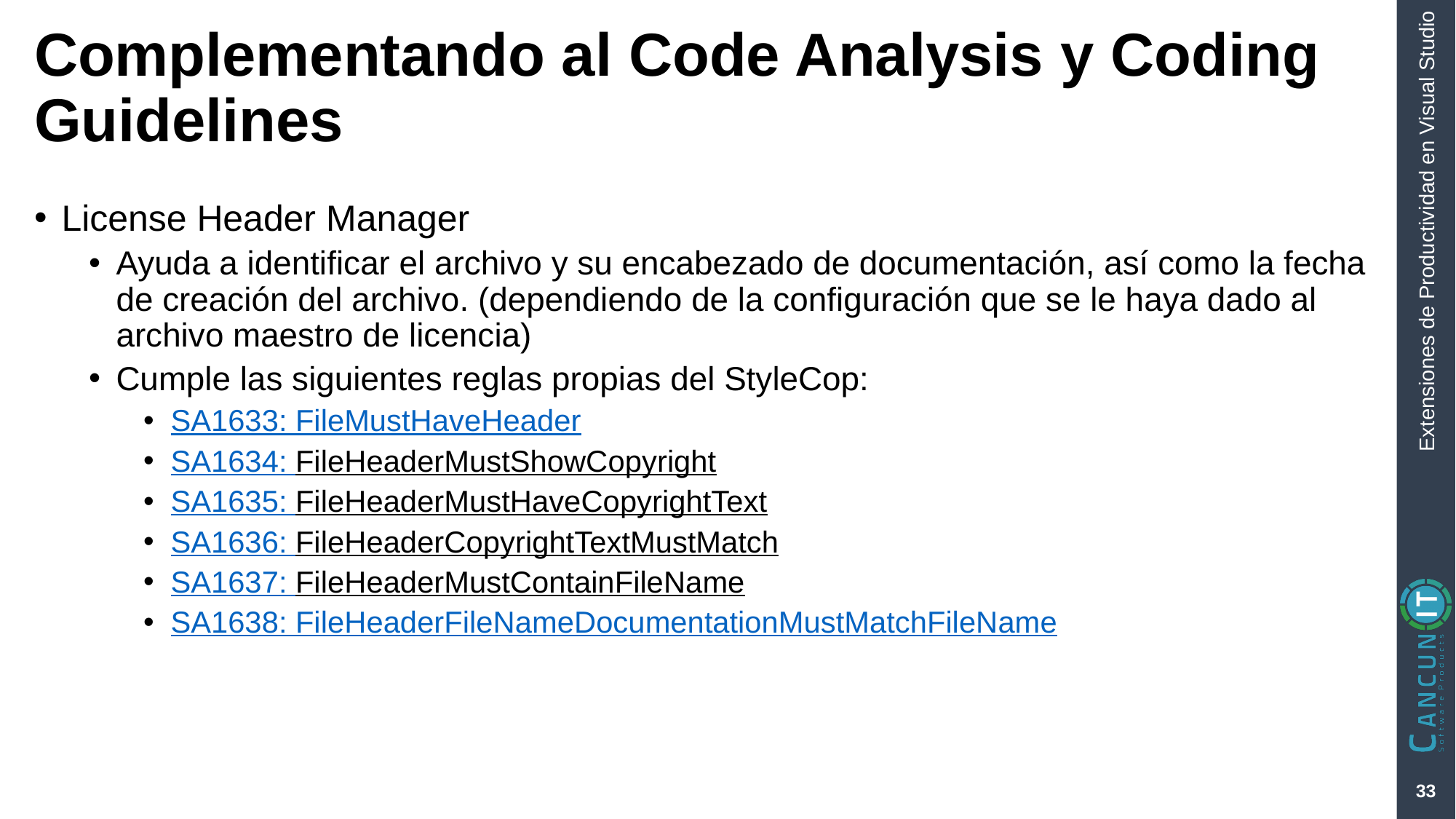

# Complementando al Code Analysis y Coding Guidelines
License Header Manager
Ayuda a identificar el archivo y su encabezado de documentación, así como la fecha de creación del archivo. (dependiendo de la configuración que se le haya dado al archivo maestro de licencia)
Cumple las siguientes reglas propias del StyleCop:
SA1633: FileMustHaveHeader
SA1634: FileHeaderMustShowCopyright
SA1635: FileHeaderMustHaveCopyrightText
SA1636: FileHeaderCopyrightTextMustMatch
SA1637: FileHeaderMustContainFileName
SA1638: FileHeaderFileNameDocumentationMustMatchFileName
33